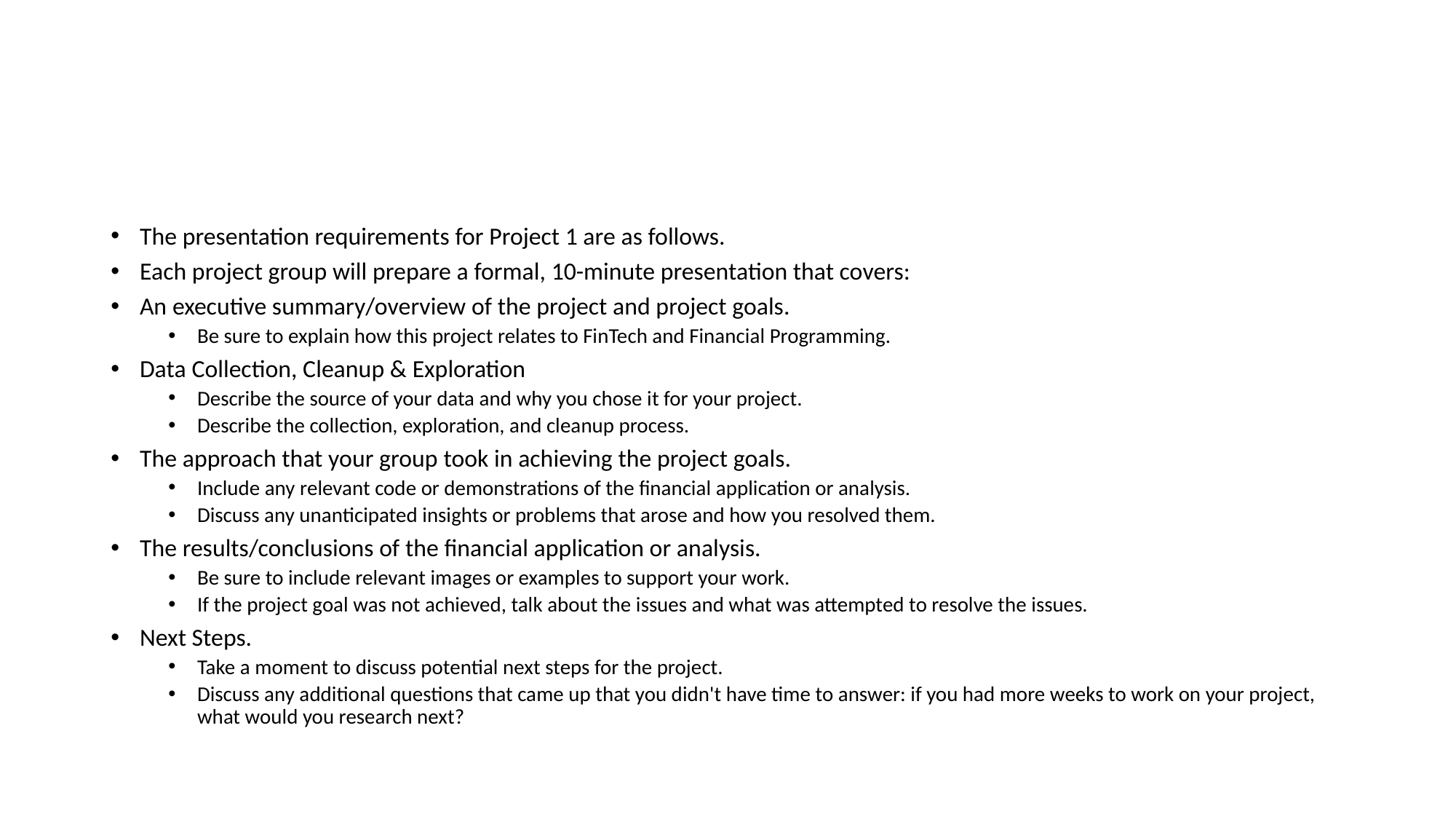

#
The presentation requirements for Project 1 are as follows.
Each project group will prepare a formal, 10-minute presentation that covers:
An executive summary/overview of the project and project goals.
Be sure to explain how this project relates to FinTech and Financial Programming.
Data Collection, Cleanup & Exploration
Describe the source of your data and why you chose it for your project.
Describe the collection, exploration, and cleanup process.
The approach that your group took in achieving the project goals.
Include any relevant code or demonstrations of the financial application or analysis.
Discuss any unanticipated insights or problems that arose and how you resolved them.
The results/conclusions of the financial application or analysis.
Be sure to include relevant images or examples to support your work.
If the project goal was not achieved, talk about the issues and what was attempted to resolve the issues.
Next Steps.
Take a moment to discuss potential next steps for the project.
Discuss any additional questions that came up that you didn't have time to answer: if you had more weeks to work on your project, what would you research next?